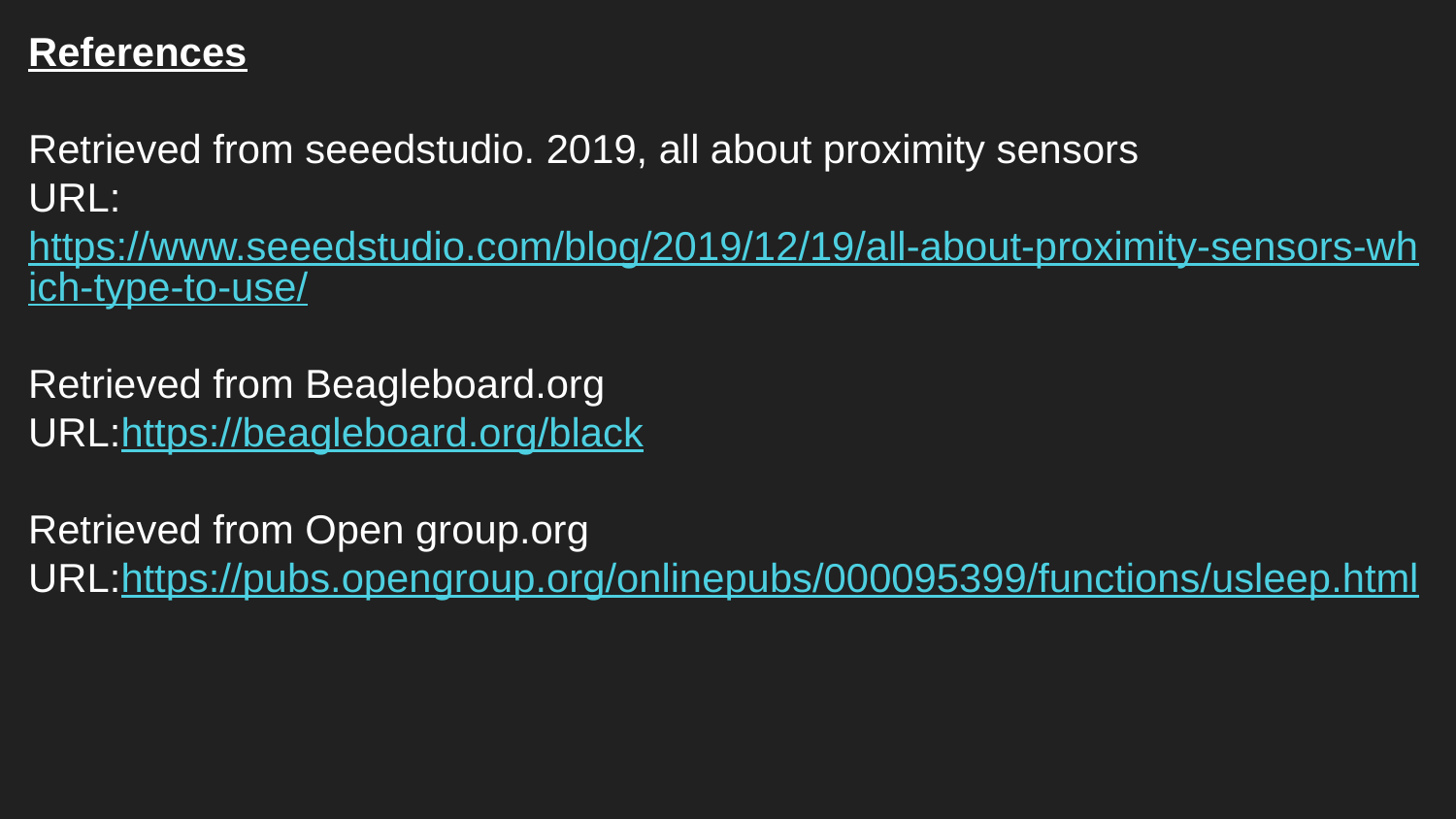

References

Retrieved from seeedstudio. 2019, all about proximity sensors
URL: https://www.seeedstudio.com/blog/2019/12/19/all-about-proximity-sensors-which-type-to-use/

Retrieved from Beagleboard.org
URL:https://beagleboard.org/black

Retrieved from Open group.org
URL:https://pubs.opengroup.org/onlinepubs/000095399/functions/usleep.html